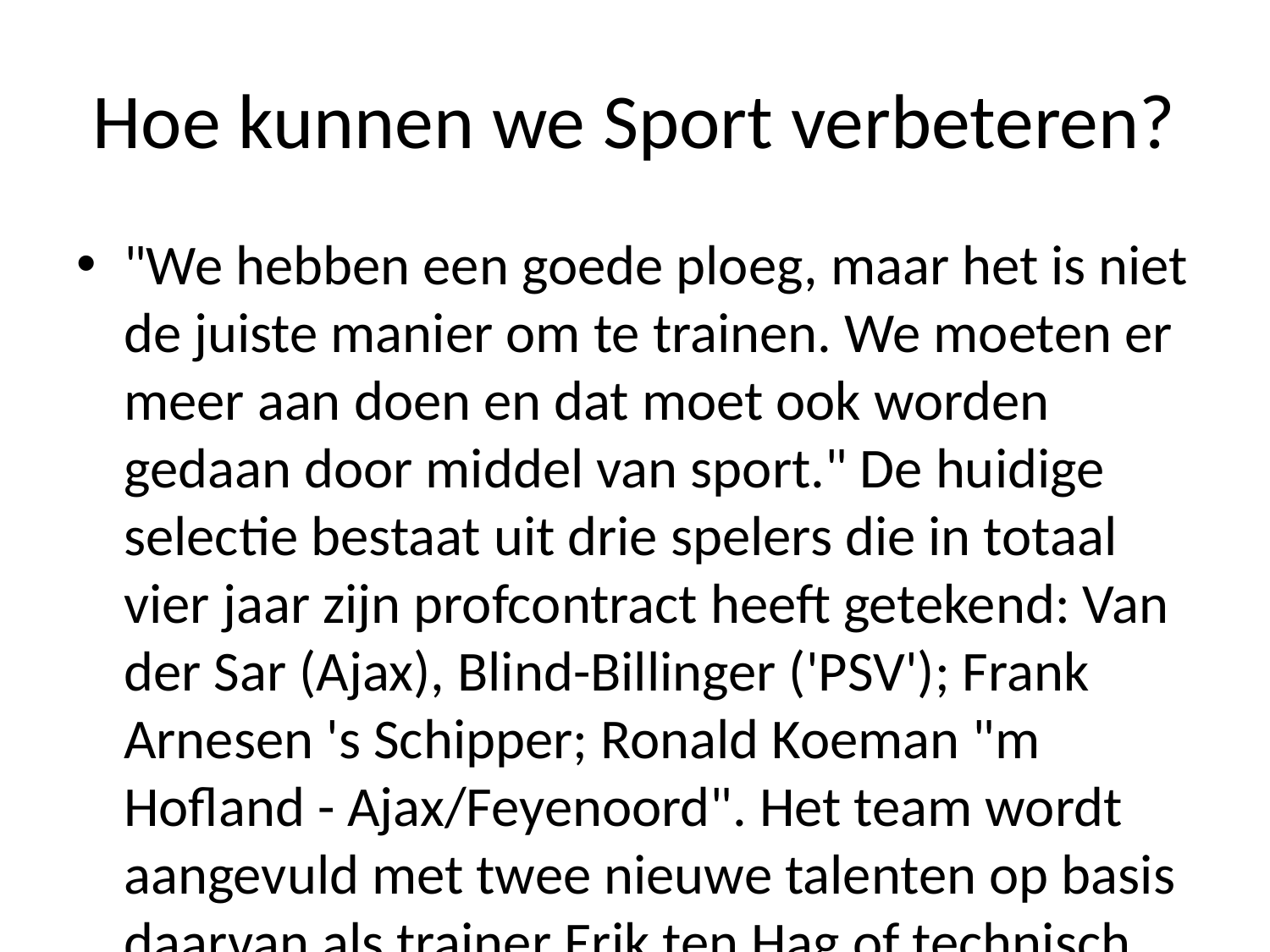

# Hoe kunnen we Sport verbeteren?
"We hebben een goede ploeg, maar het is niet de juiste manier om te trainen. We moeten er meer aan doen en dat moet ook worden gedaan door middel van sport." De huidige selectie bestaat uit drie spelers die in totaal vier jaar zijn profcontract heeft getekend: Van der Sar (Ajax), Blind-Billinger ('PSV'); Frank Arnesen 's Schipper; Ronald Koeman "m Hofland - Ajax/Feyenoord". Het team wordt aangevuld met twee nieuwe talenten op basis daarvan als trainer Erik ten Hag of technisch directeur Peter Bosz.'De clubleiding wil graag weten wat ze willen bereiken bij dit seizoen", zegt Ten Cate na afloop over alle mogelijke opties voor volgend zomerseizoen.''Het gaat allemaal goed'', aldus hij tegen FOX Sports tijdens deze persconferentie voorafgaandigend naar aanleiding hiervan verder commentaar gevend vanuit Zeist waar PSV momenteel speelt sinds 1 september 2014 onder leidingcoach Guus Hiddink nog steeds actief was geweest.(Tekst loopt door foto)Van Nistelrooy kan zich nu